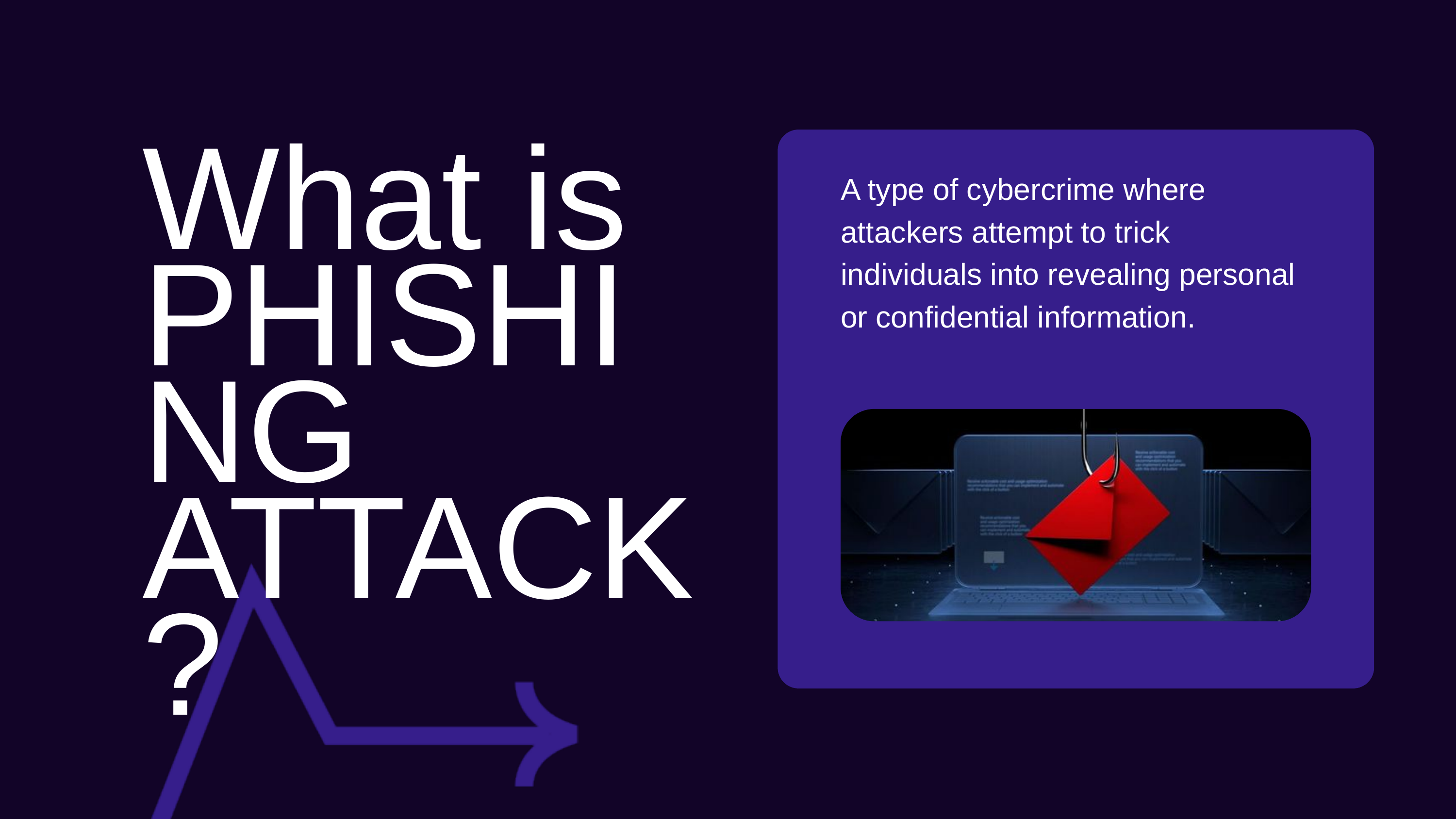

What is PHISHING ATTACK?
A type of cybercrime where attackers attempt to trick individuals into revealing personal or confidential information.